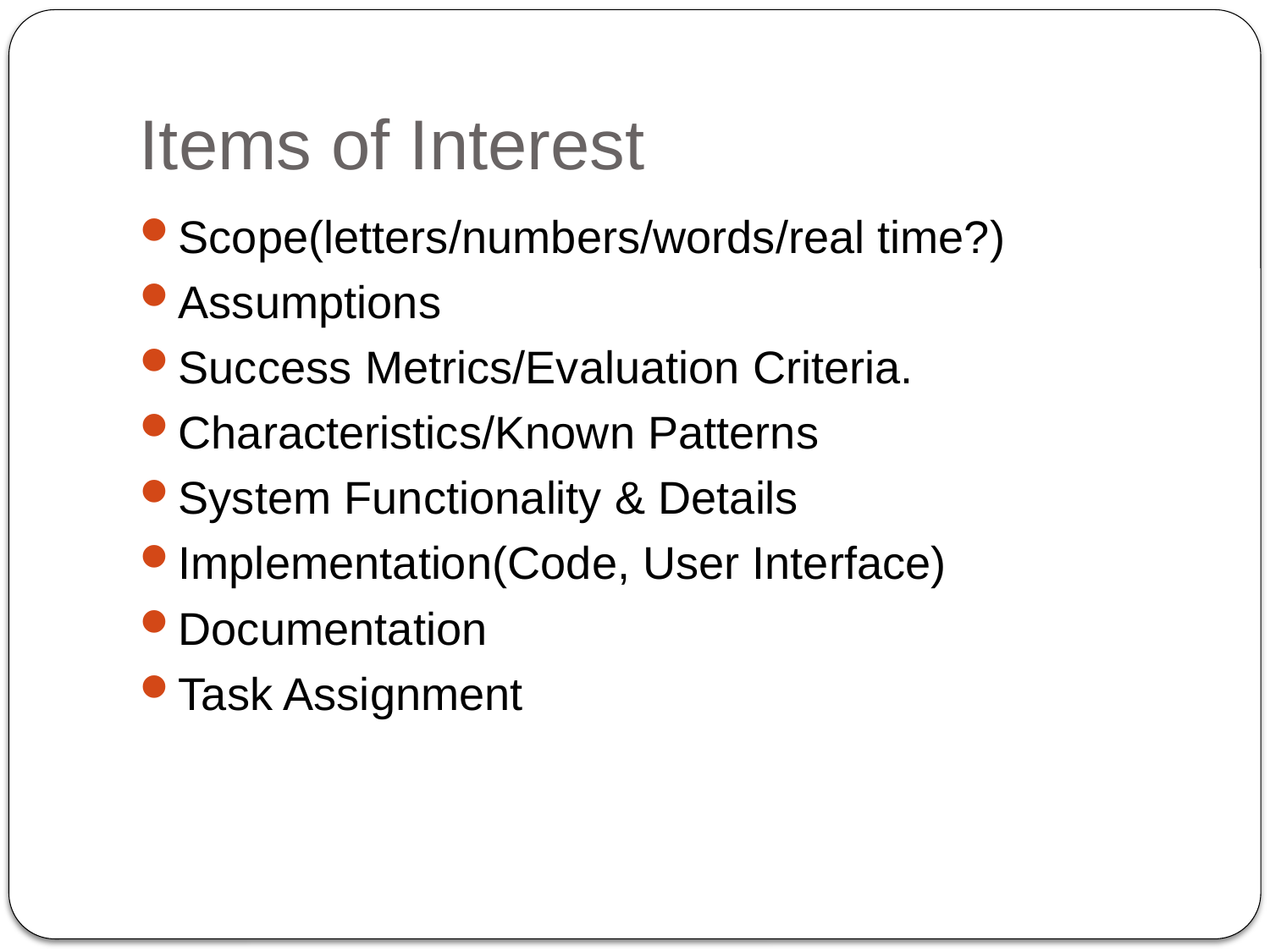

# Items of Interest
Scope(letters/numbers/words/real time?)
Assumptions
Success Metrics/Evaluation Criteria.
Characteristics/Known Patterns
System Functionality & Details
Implementation(Code, User Interface)
Documentation
Task Assignment